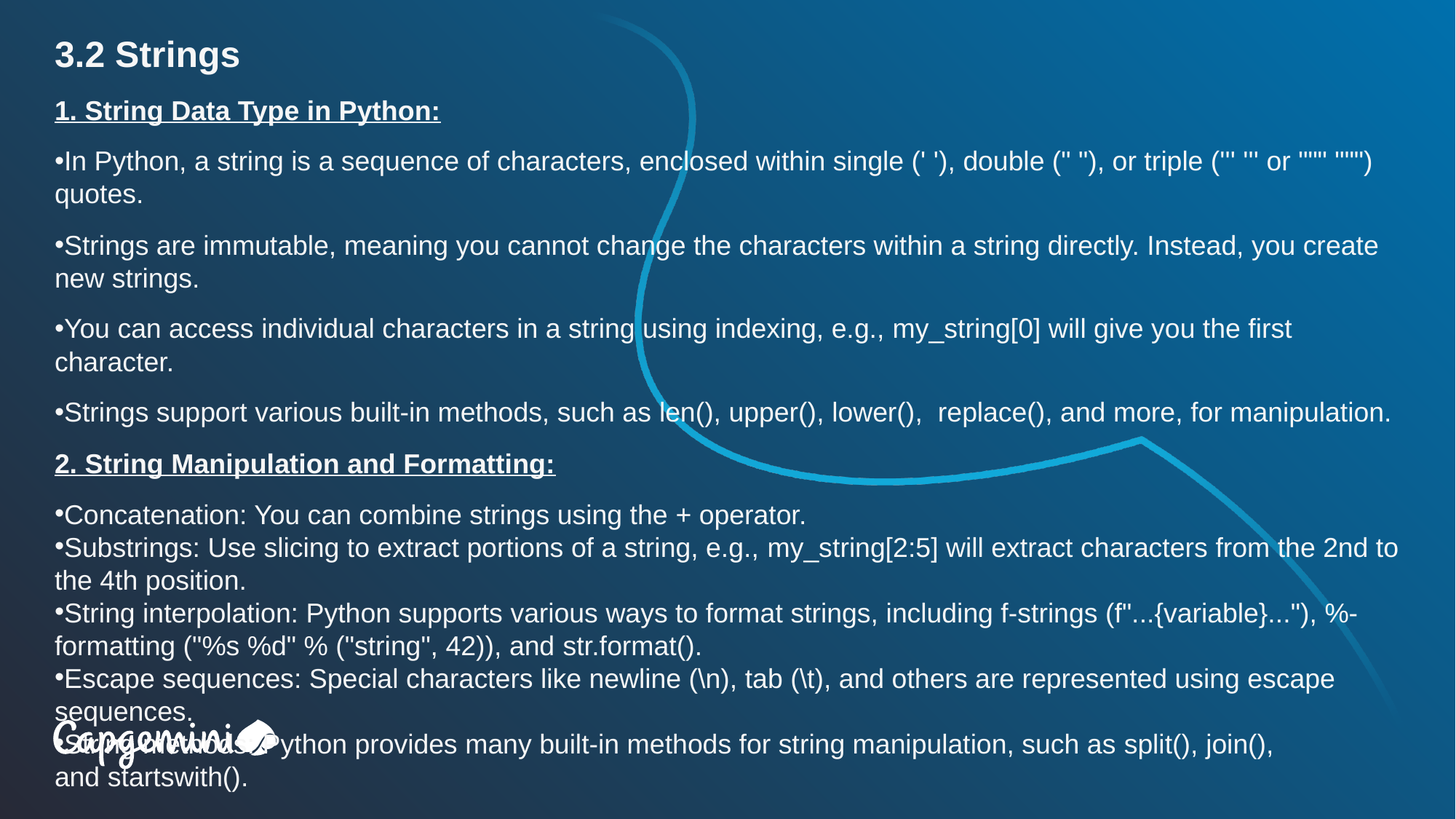

3.2 Strings
1. String Data Type in Python:
In Python, a string is a sequence of characters, enclosed within single (' '), double (" "), or triple (''' ''' or """ """) quotes.
Strings are immutable, meaning you cannot change the characters within a string directly. Instead, you create new strings.
You can access individual characters in a string using indexing, e.g., my_string[0] will give you the first character.
Strings support various built-in methods, such as len(), upper(), lower(),  replace(), and more, for manipulation.
2. String Manipulation and Formatting:
Concatenation: You can combine strings using the + operator.
Substrings: Use slicing to extract portions of a string, e.g., my_string[2:5] will extract characters from the 2nd to the 4th position.
String interpolation: Python supports various ways to format strings, including f-strings (f"...{variable}..."), %-formatting ("%s %d" % ("string", 42)), and str.format().
Escape sequences: Special characters like newline (\n), tab (\t), and others are represented using escape sequences.
String methods: Python provides many built-in methods for string manipulation, such as split(), join(), and startswith().